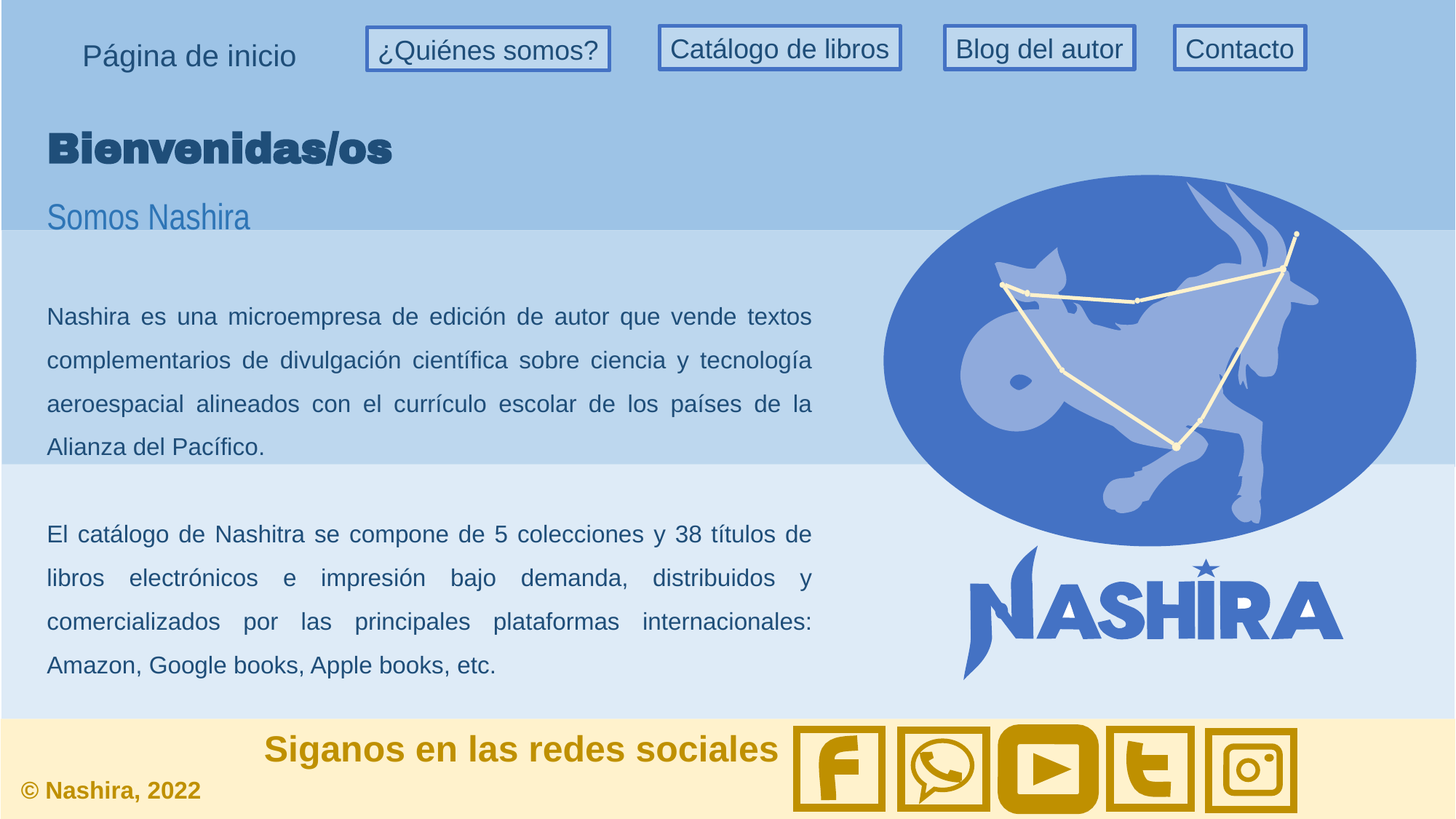

Contacto
Catálogo de libros
Blog del autor
¿Quiénes somos?
Página de inicio
Bienvenidas/os
Somos Nashira

Nashira es una microempresa de edición de autor que vende textos complementarios de divulgación científica sobre ciencia y tecnología aeroespacial alineados con el currículo escolar de los países de la Alianza del Pacífico.

El catálogo de Nashitra se compone de 5 colecciones y 38 títulos de libros electrónicos e impresión bajo demanda, distribuidos y comercializados por las principales plataformas internacionales: Amazon, Google books, Apple books, etc.

Siganos en las redes sociales

© Nashira, 2022